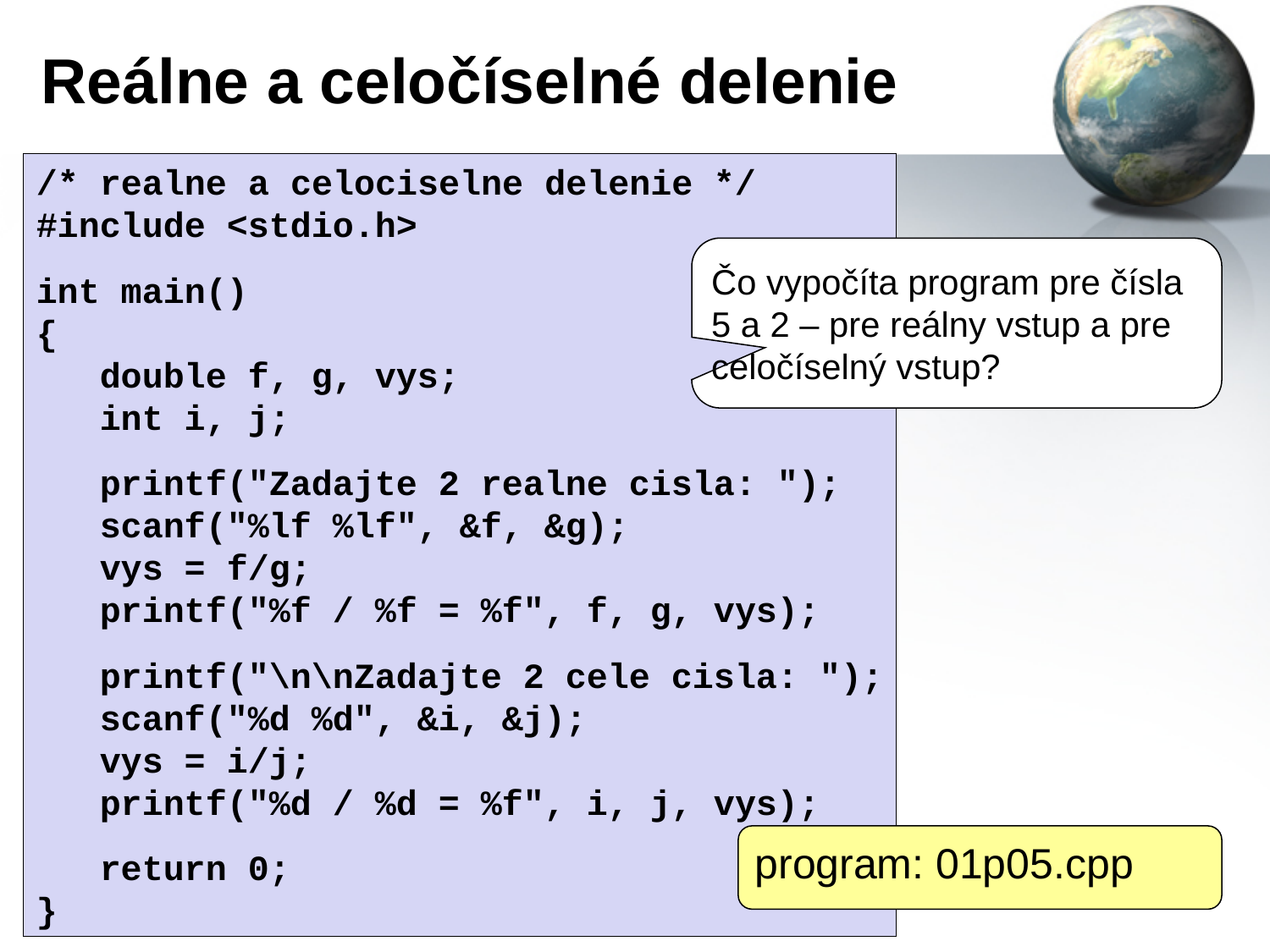

# Reálne a celočíselné delenie
/* realne a celociselne delenie */
#include <stdio.h>

int main()
{
   double f, g, vys;
   int i, j;

   printf("Zadajte 2 realne cisla: ");
   scanf("%lf %lf", &f, &g);
   vys = f/g;
   printf("%f / %f = %f", f, g, vys);

   printf("\n\nZadajte 2 cele cisla: ");
   scanf("%d %d", &i, &j);
   vys = i/j;
   printf("%d / %d = %f", i, j, vys);

   return 0;
}
Čo vypočíta program pre čísla 5 a 2 – pre reálny vstup a pre celočíselný vstup?
program: 01p05.cpp